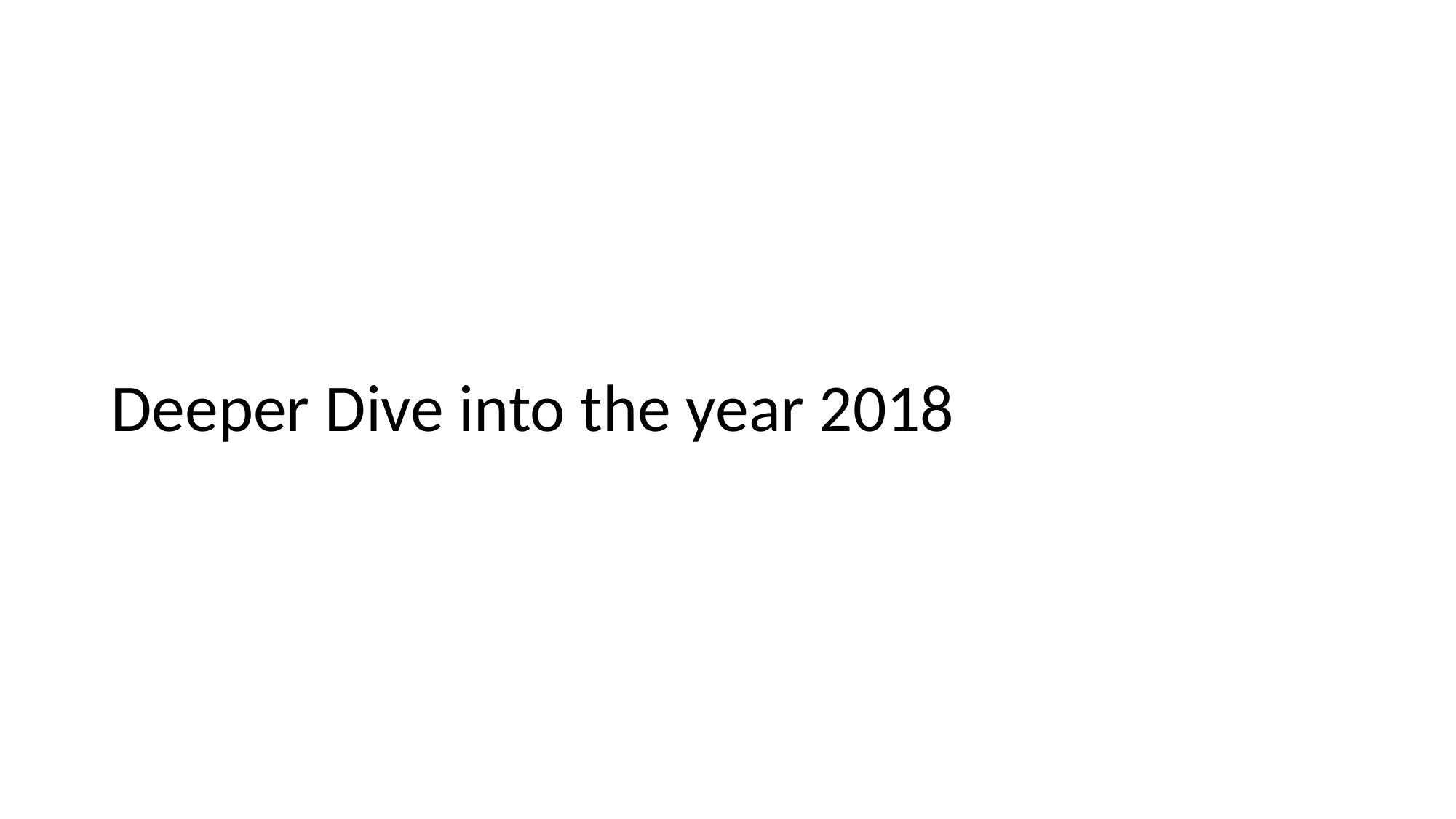

# Deeper Dive into the year 2018